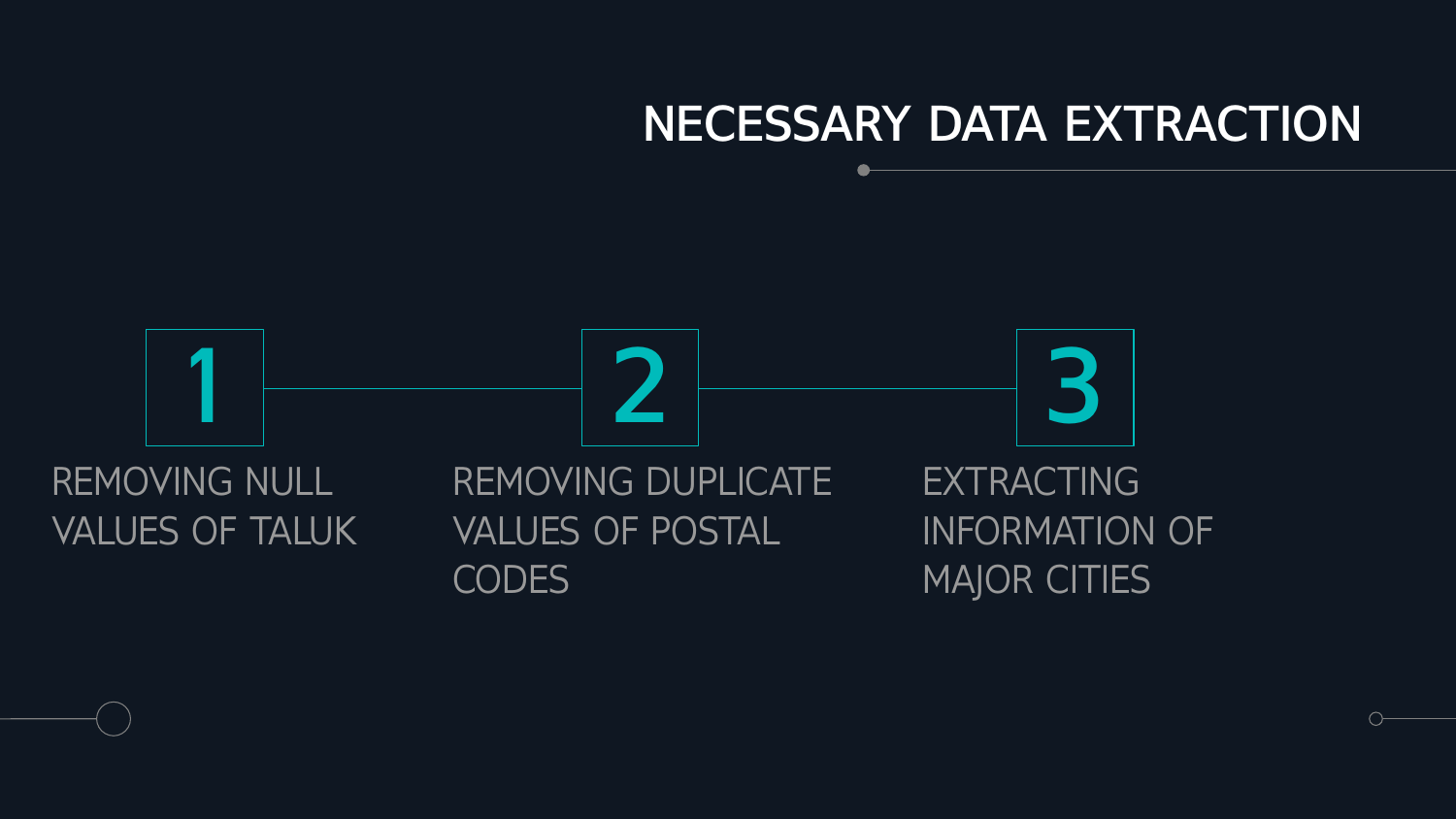

# NECESSARY DATA EXTRACTION
1
2
3
REMOVING NULL VALUES OF TALUK
REMOVING DUPLICATE VALUES OF POSTAL CODES
EXTRACTING INFORMATION OF MAJOR CITIES